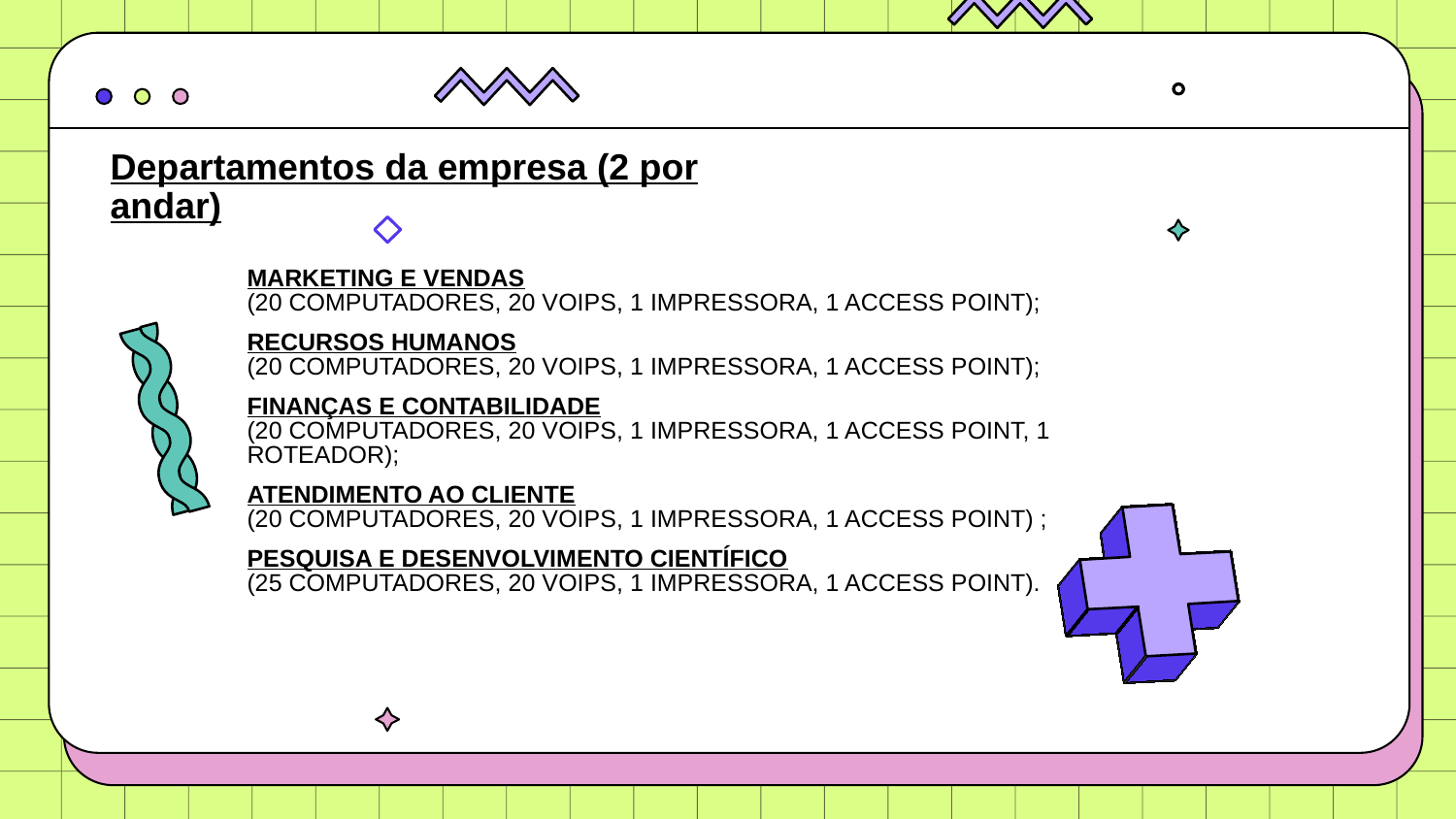

Departamentos da empresa (2 por andar)

Marketing e vendas
(20 computadores, 20 voips, 1 impressora, 1 access point);
Recursos Humanos
(20 computadores, 20 voips, 1 impressora, 1 access point);
Finanças e contabilidade
(20 computadores, 20 voips, 1 impressora, 1 access point, 1 ROTEADOR);
Atendimento ao cliente
(20 computadores, 20 voips, 1 impressora, 1 access point) ;
Pesquisa e Desenvolvimento Científico
(25 computadores, 20 voips, 1 impressora, 1 access point).